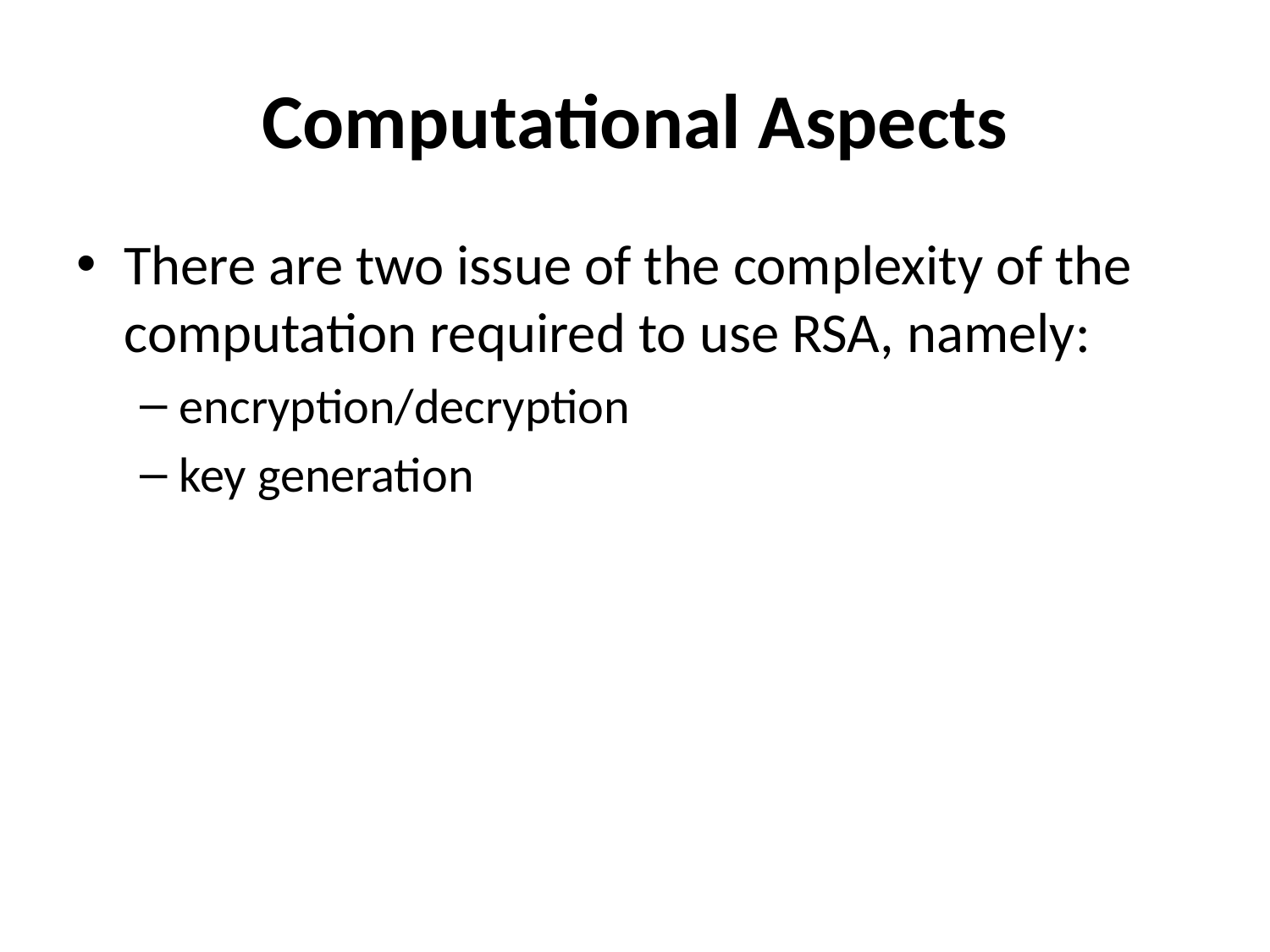

# Computational Aspects
There are two issue of the complexity of the computation required to use RSA, namely:
encryption/decryption
key generation